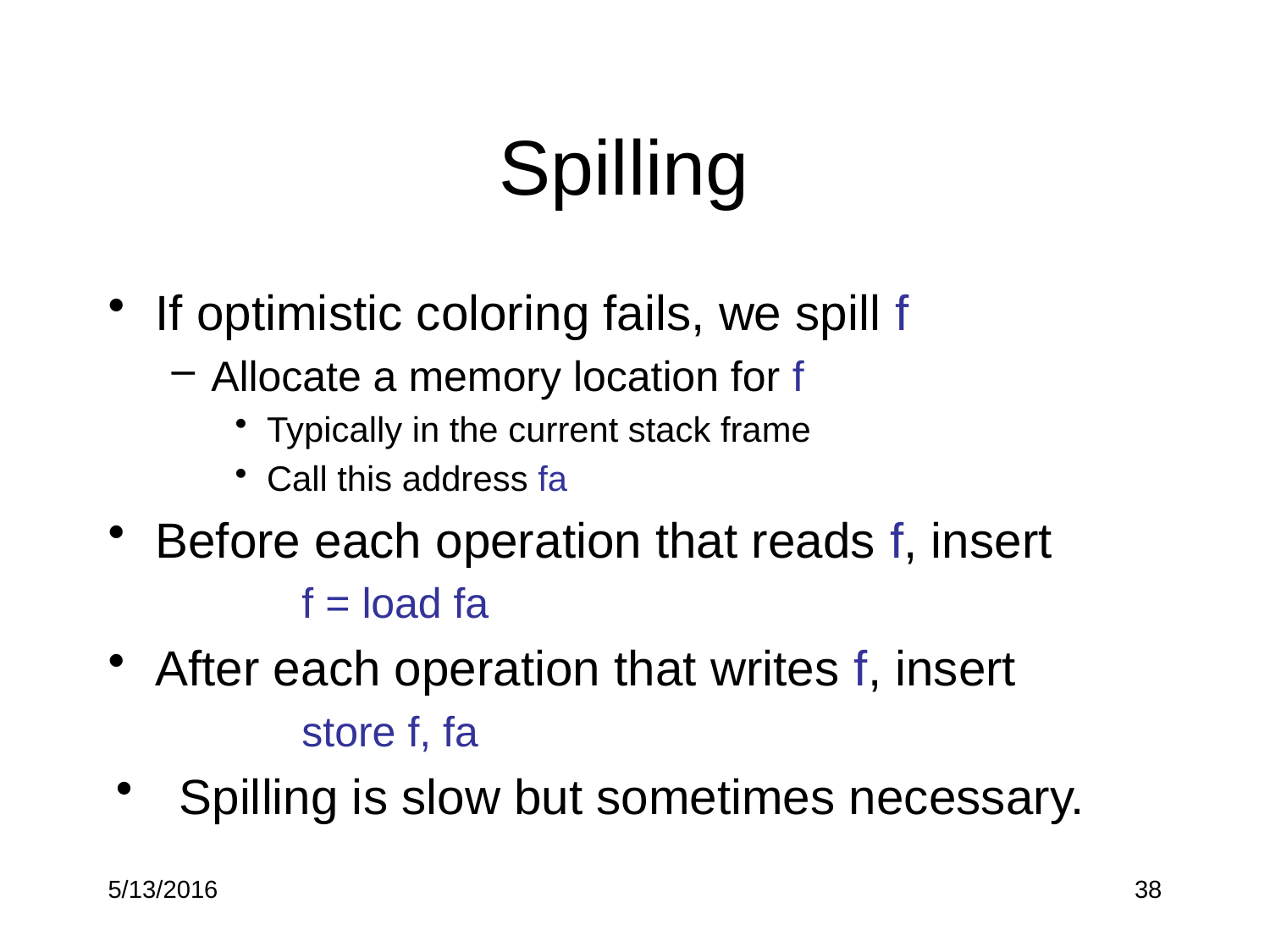

# Spilling
If optimistic coloring fails, we spill f
Allocate a memory location for f
Typically in the current stack frame
Call this address fa
Before each operation that reads f, insert
           f = load fa
After each operation that writes f, insert
           store f, fa
Spilling is slow but sometimes necessary.
5/13/2016
38